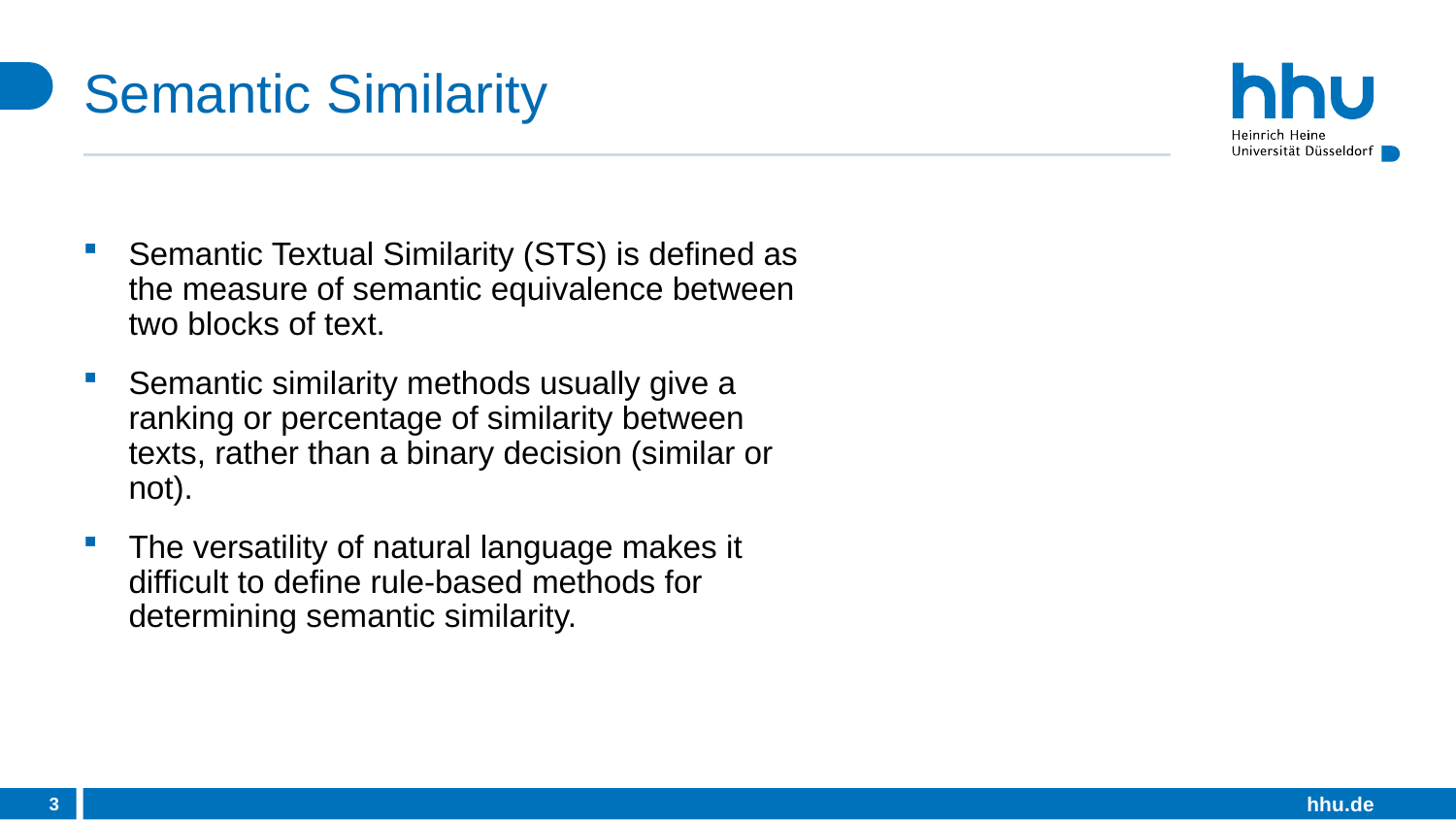

# Semantic Similarity
Semantic Textual Similarity (STS) is defined as the measure of semantic equivalence between two blocks of text.
Semantic similarity methods usually give a ranking or percentage of similarity between texts, rather than a binary decision (similar or not).
The versatility of natural language makes it difficult to define rule-based methods for determining semantic similarity.

3